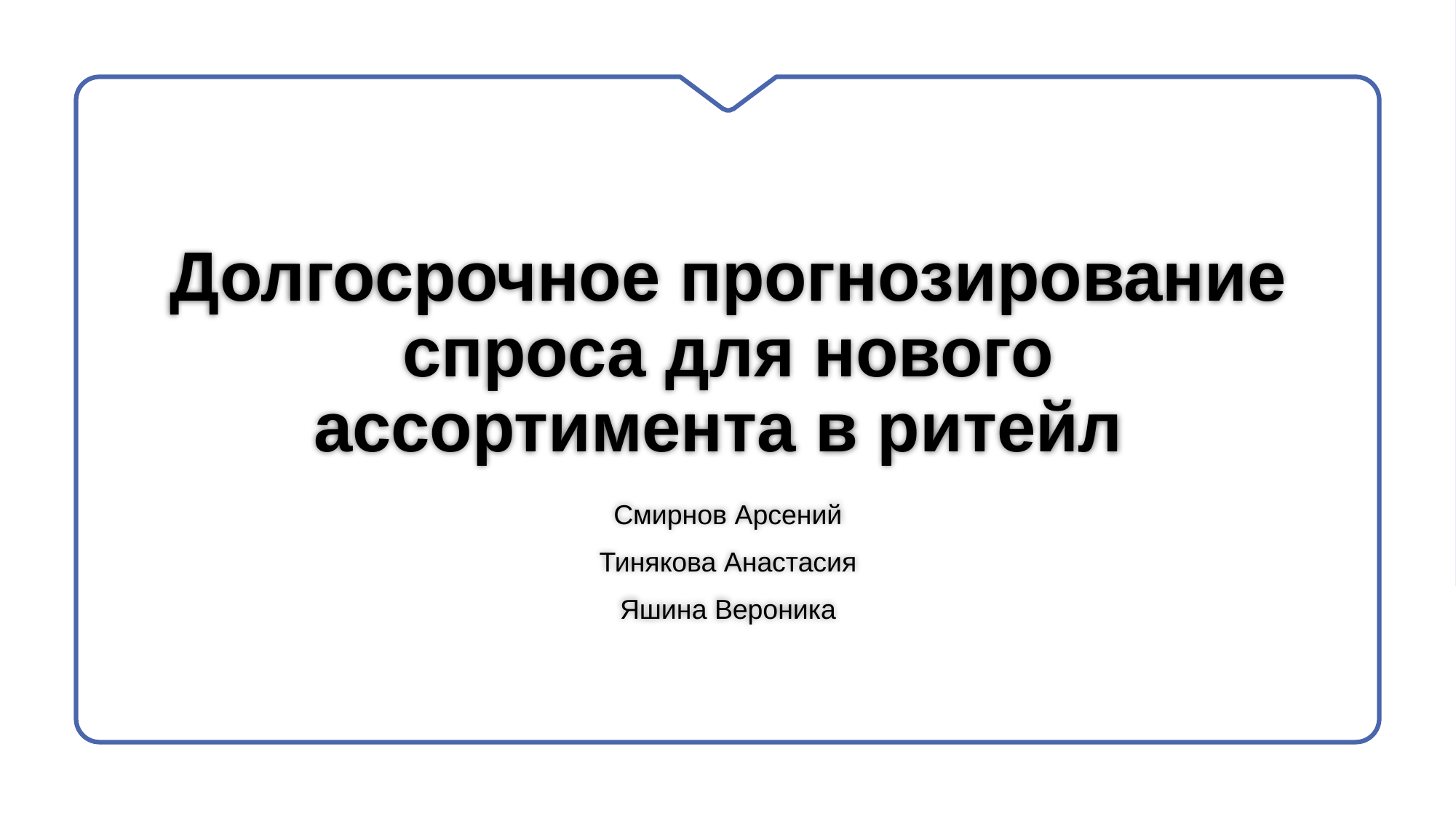

# Долгосрочное прогнозирование спроса для нового ассортимента в ритейл
Смирнов Арсений
Тинякова Анастасия
Яшина Вероника